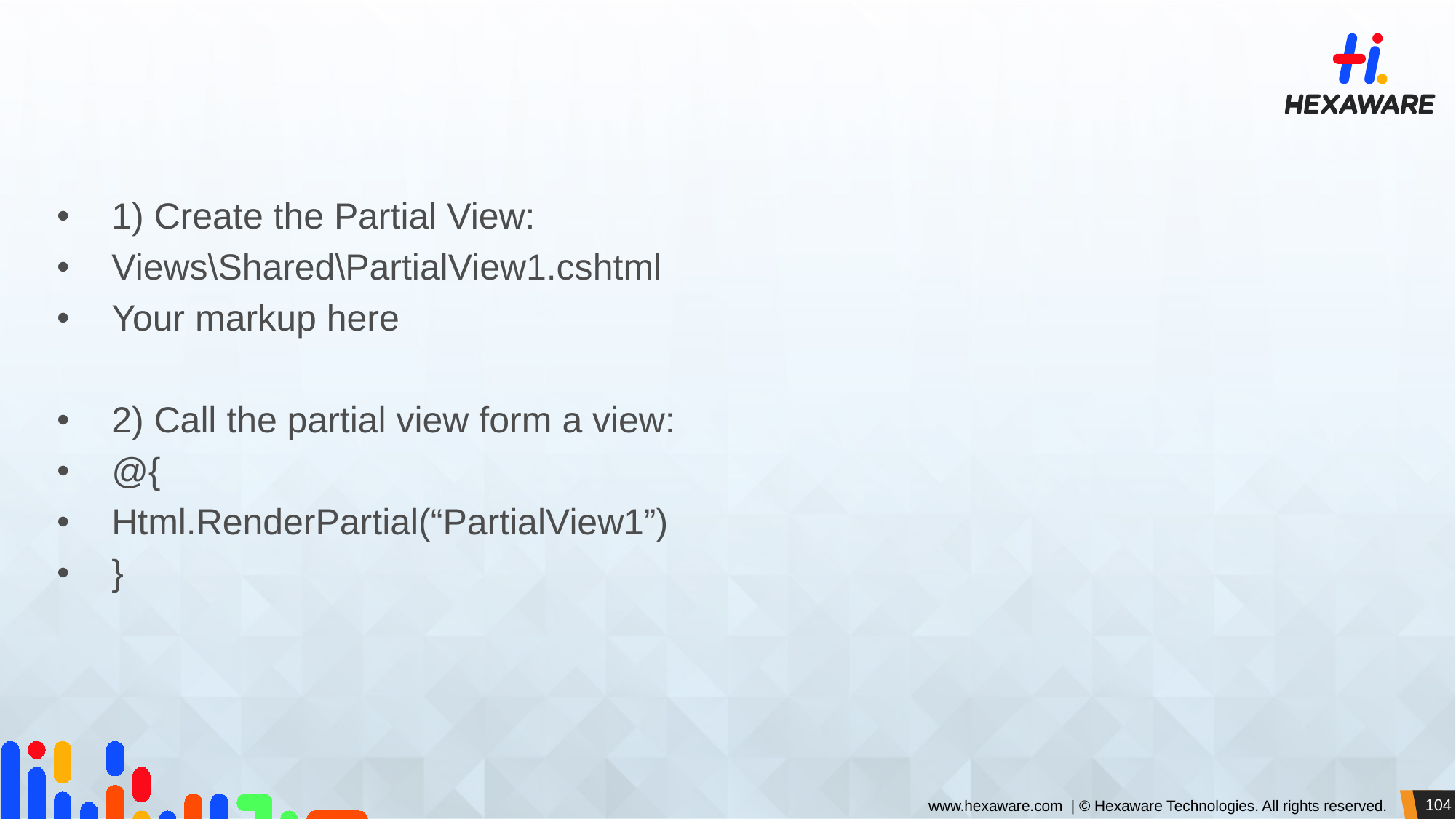

#
1) Create the Partial View:
Views\Shared\PartialView1.cshtml
Your markup here

2) Call the partial view form a view:
@{
Html.RenderPartial(“PartialView1”)
}